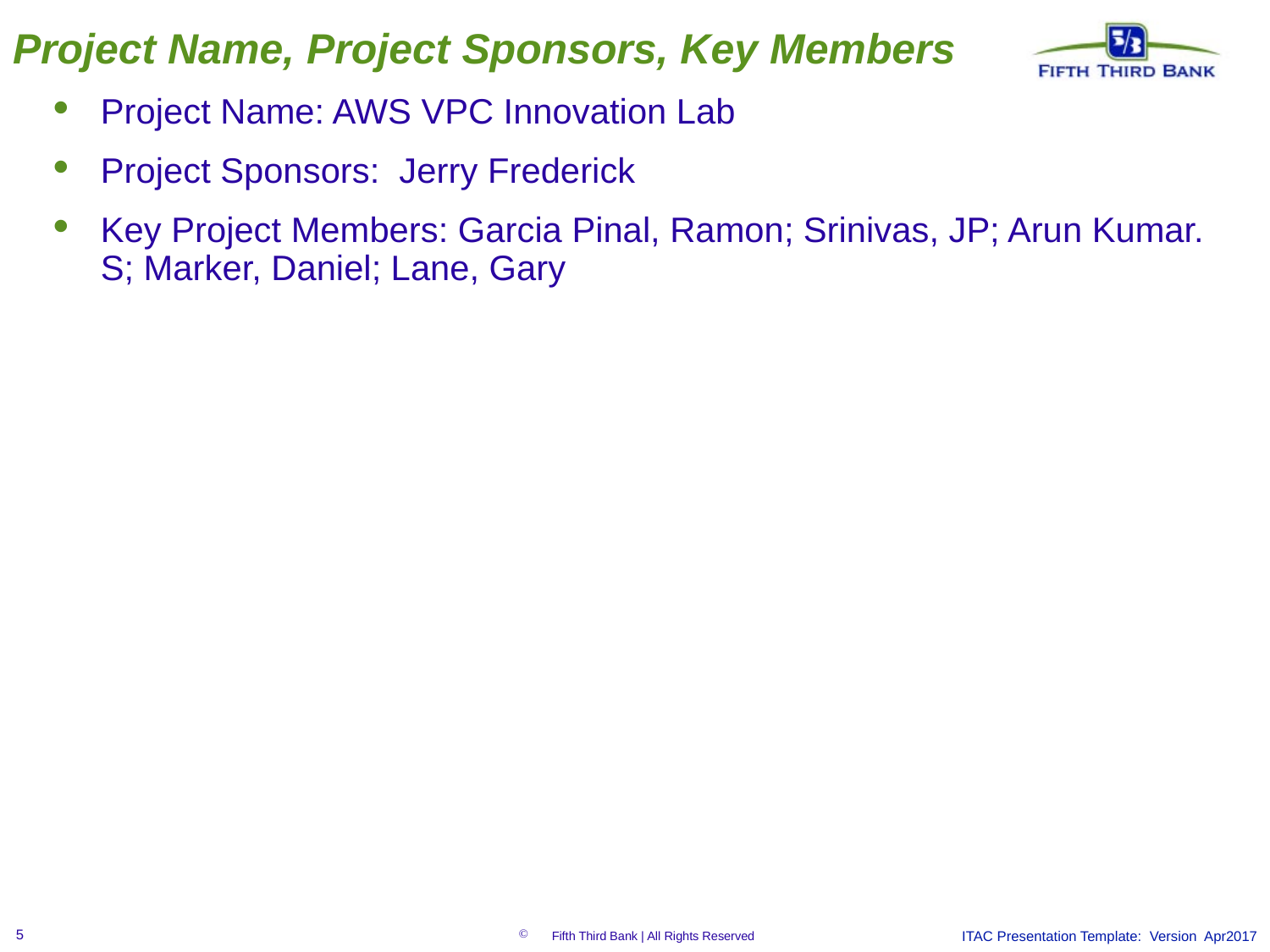

# Project Name, Project Sponsors, Key Members
Project Name: AWS VPC Innovation Lab
Project Sponsors:  Jerry Frederick
Key Project Members: Garcia Pinal, Ramon; Srinivas, JP; Arun Kumar. S; Marker, Daniel; Lane, Gary
ITAC Presentation Template:  Version  Apr2017